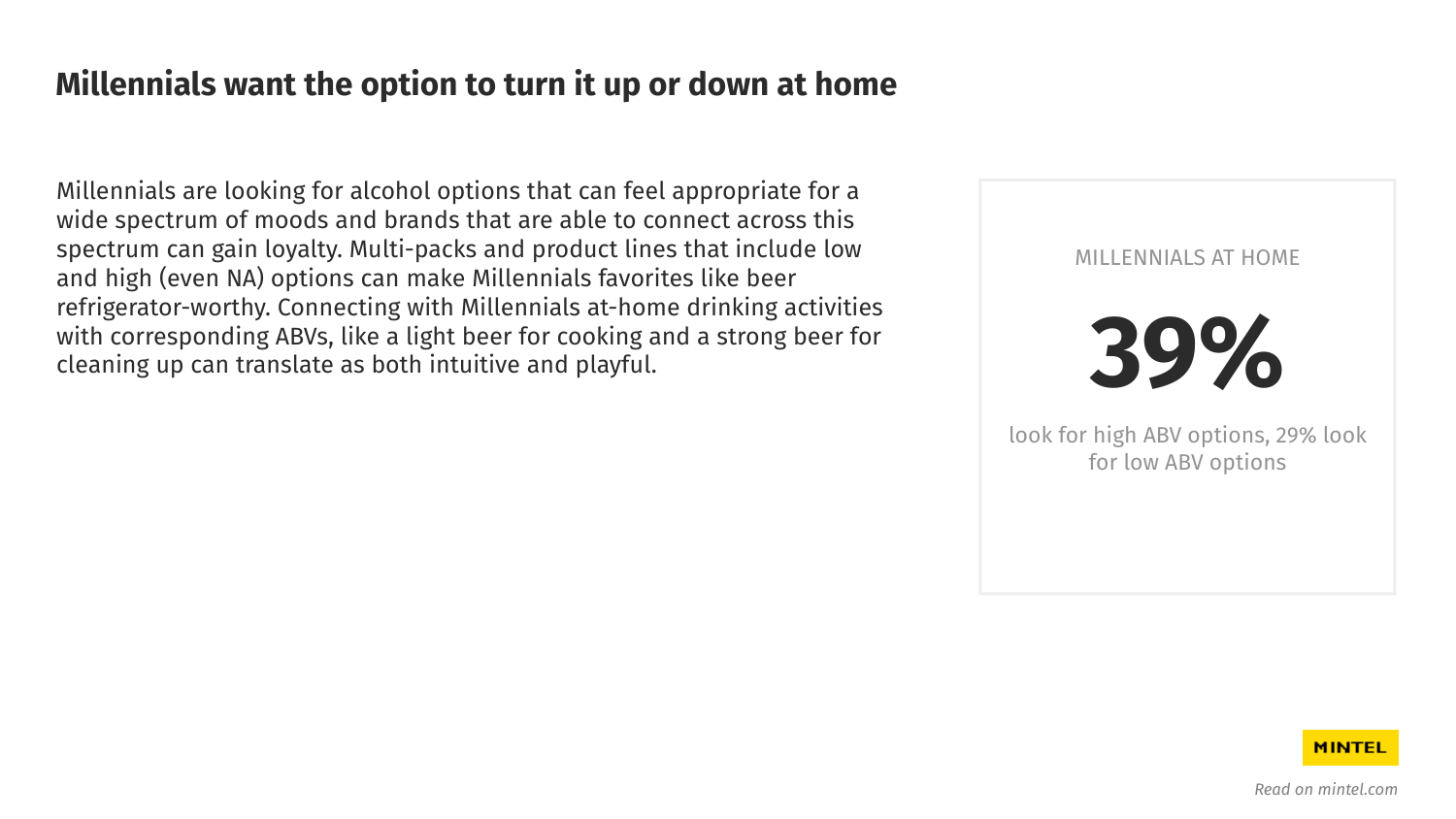

# Millennials want the option to turn it up or down at home
Millennials are looking for alcohol options that can feel appropriate for a wide spectrum of moods and brands that are able to connect across this spectrum can gain loyalty. Multi-packs and product lines that include low and high (even NA) options can make Millennials favorites like beer refrigerator-worthy. Connecting with Millennials at-home drinking activities with corresponding ABVs, like a light beer for cooking and a strong beer for cleaning up can translate as both intuitive and playful.
Millennials at home
39%
look for high ABV options, 29% look for low ABV options

Read on mintel.com